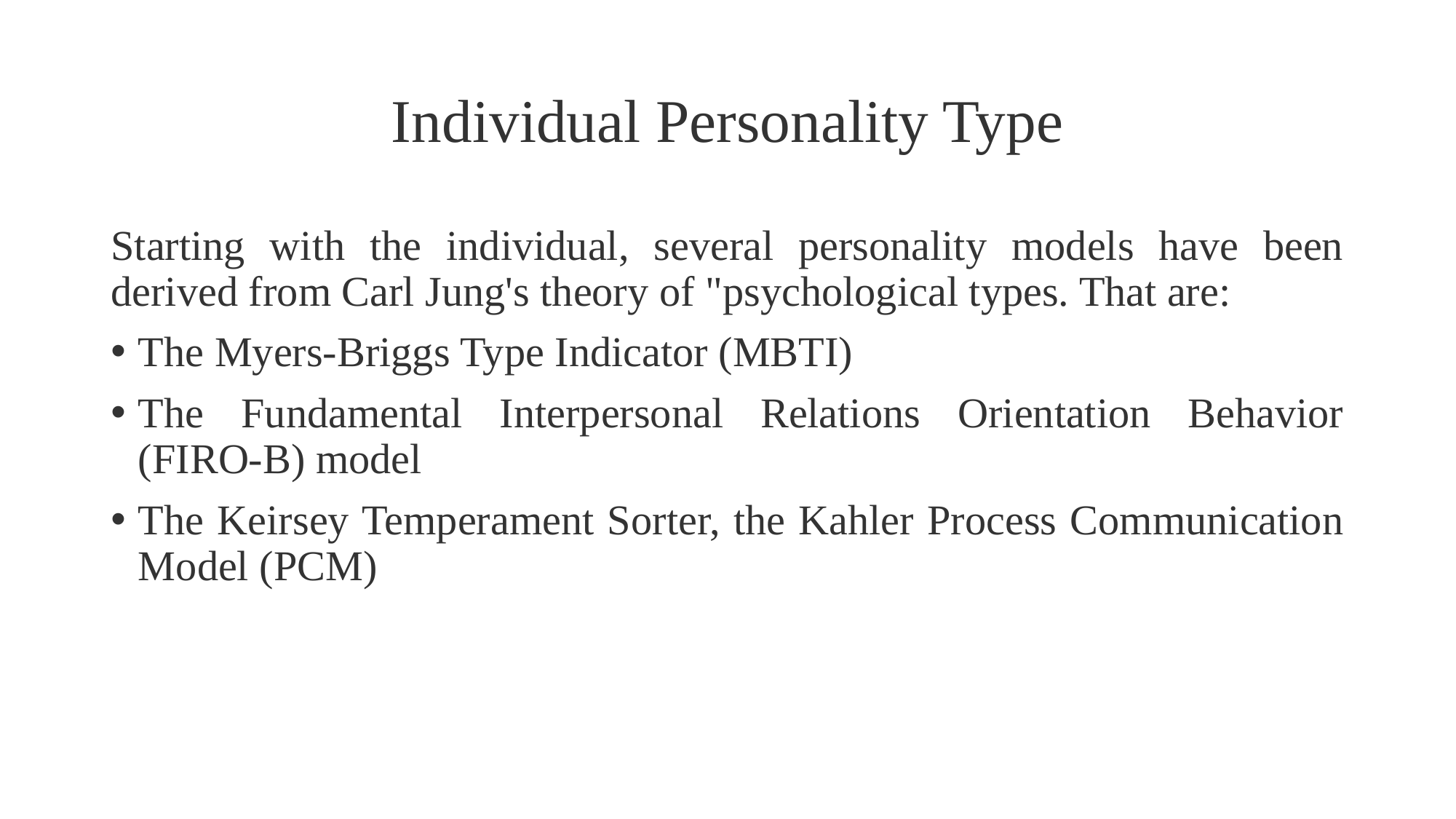

# Individual Personality Type
Starting with the individual, several personality models have been derived from Carl Jung's theory of "psychological types. That are:
The Myers-Briggs Type Indicator (MBTI)
The Fundamental Interpersonal Relations Orientation Behavior (FIRO-B) model
The Keirsey Temperament Sorter, the Kahler Process Communication Model (PCM)